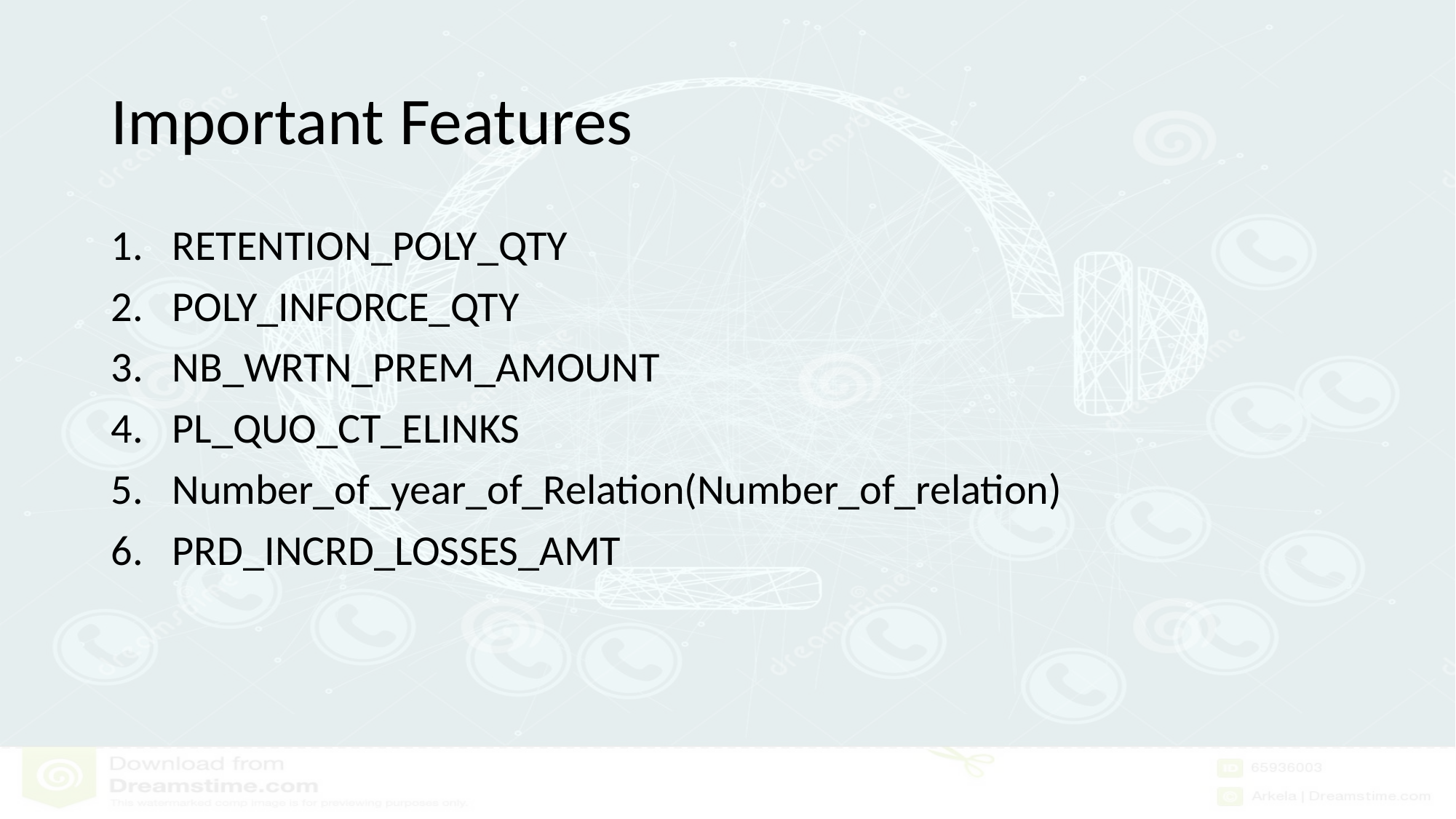

# Important Features
RETENTION_POLY_QTY
POLY_INFORCE_QTY
NB_WRTN_PREM_AMOUNT
PL_QUO_CT_ELINKS
Number_of_year_of_Relation(Number_of_relation)
PRD_INCRD_LOSSES_AMT